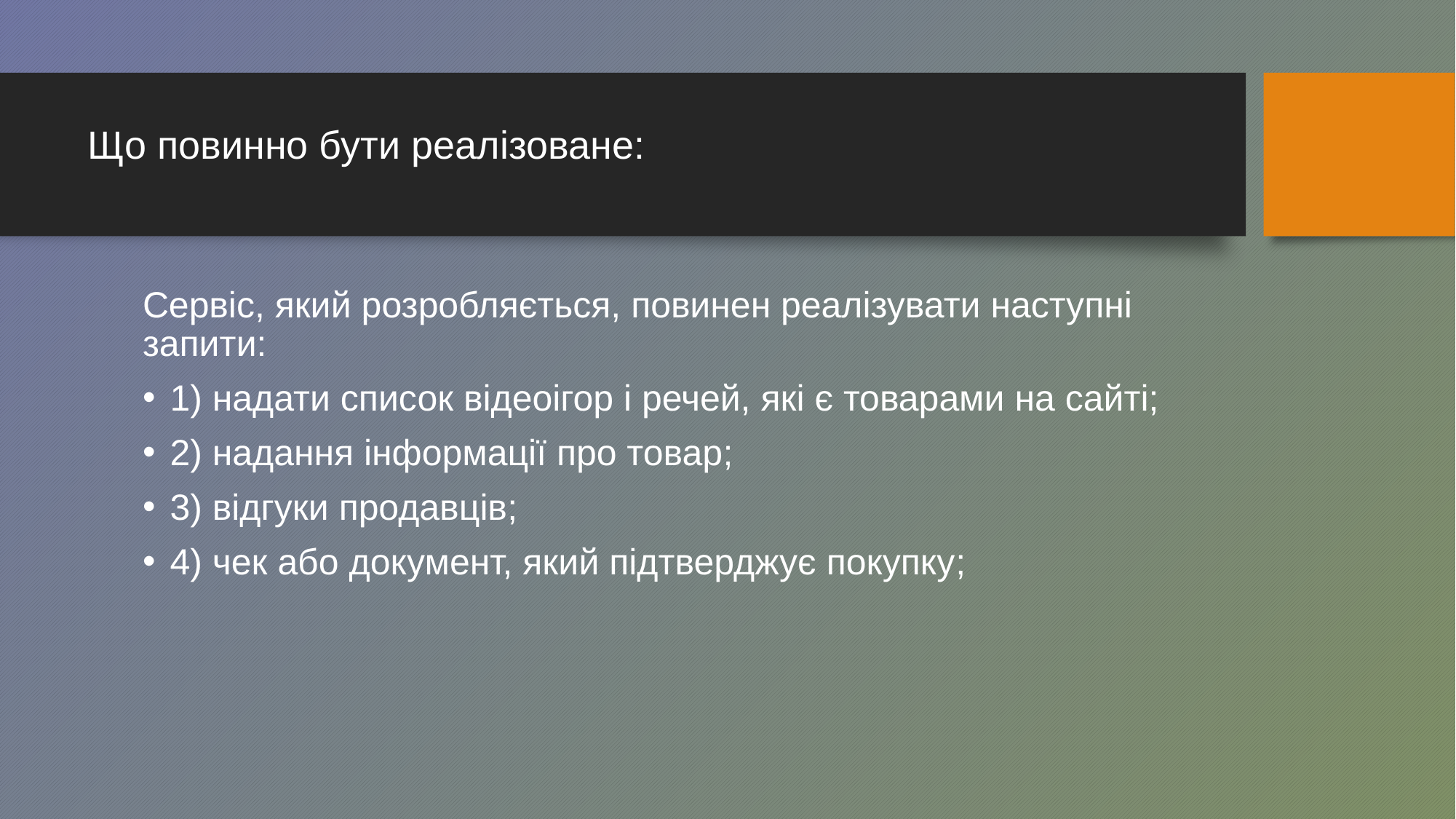

# Що повинно бути реалізоване:
Сервіс, який розробляється, повинен реалізувати наступні запити:
1) надати список відеоігор і речей, які є товарами на сайті;
2) надання інформації про товар;
3) відгуки продавців;
4) чек або документ, який підтверджує покупку;